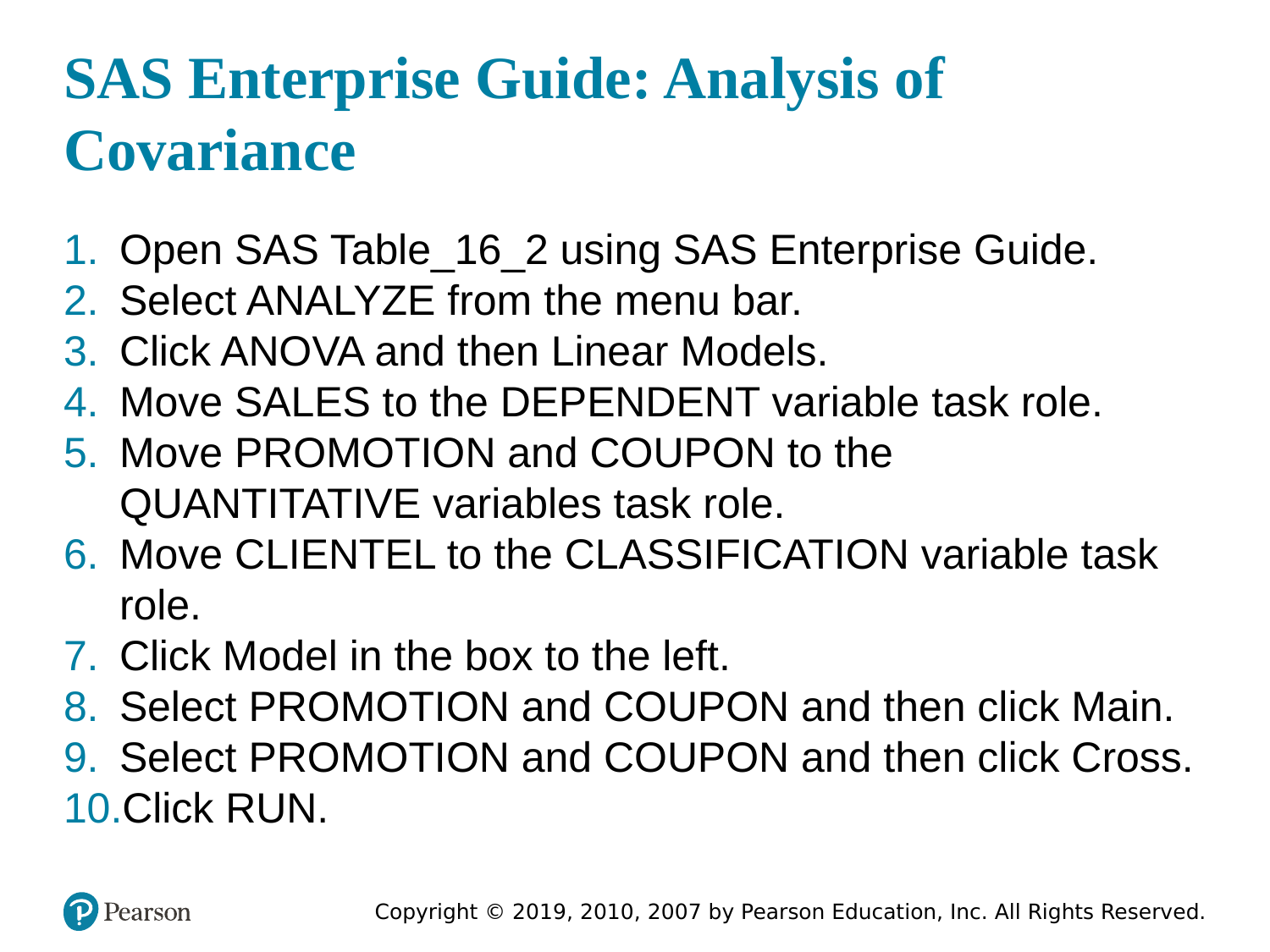

# SAS Enterprise Guide: Analysis of Covariance
Open SAS Table_16_2 using SAS Enterprise Guide.
Select ANALYZE from the menu bar.
Click ANOVA and then Linear Models.
Move SALES to the DEPENDENT variable task role.
Move PROMOTION and COUPON to the QUANTITATIVE variables task role.
Move CLIENTEL to the CLASSIFICATION variable task role.
Click Model in the box to the left.
Select PROMOTION and COUPON and then click Main.
Select PROMOTION and COUPON and then click Cross.
Click RUN.